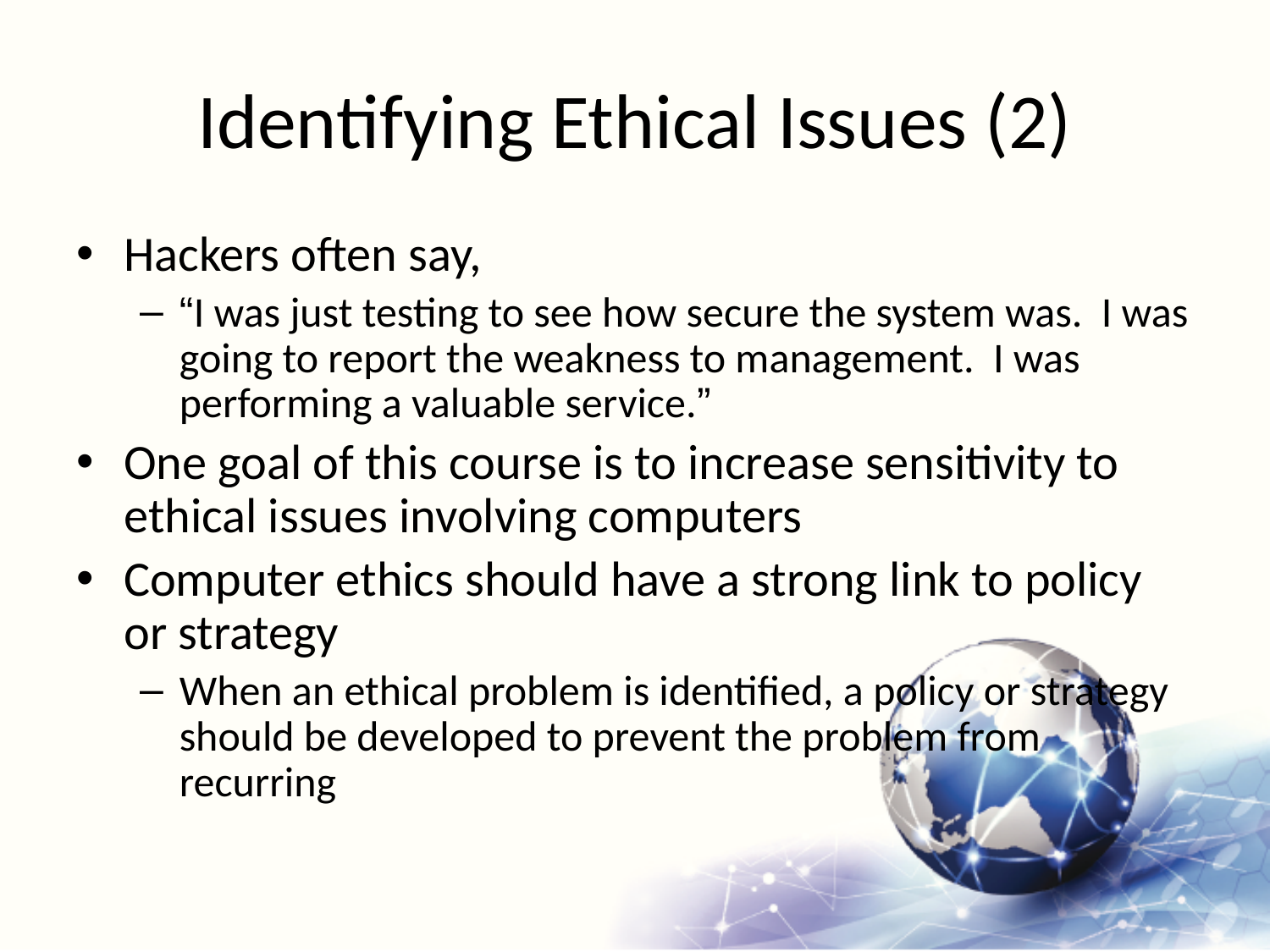

# Identifying Ethical Issues (2)
Hackers often say,
“I was just testing to see how secure the system was.  I was going to report the weakness to management.  I was performing a valuable service.”
One goal of this course is to increase sensitivity to ethical issues involving computers
Computer ethics should have a strong link to policy or strategy
When an ethical problem is identified, a policy or strategy should be developed to prevent the problem from recurring